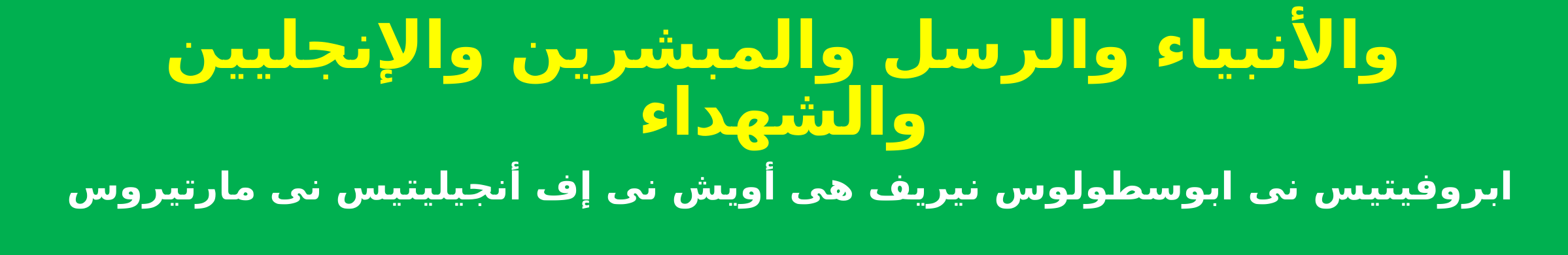

والأنبياء والرسل والمبشرين والإنجليين والشهداء
ابروفيتيس نى ابوسطولوس نيريف هى أويش نى إف أنجيليتيس نى مارتيروس